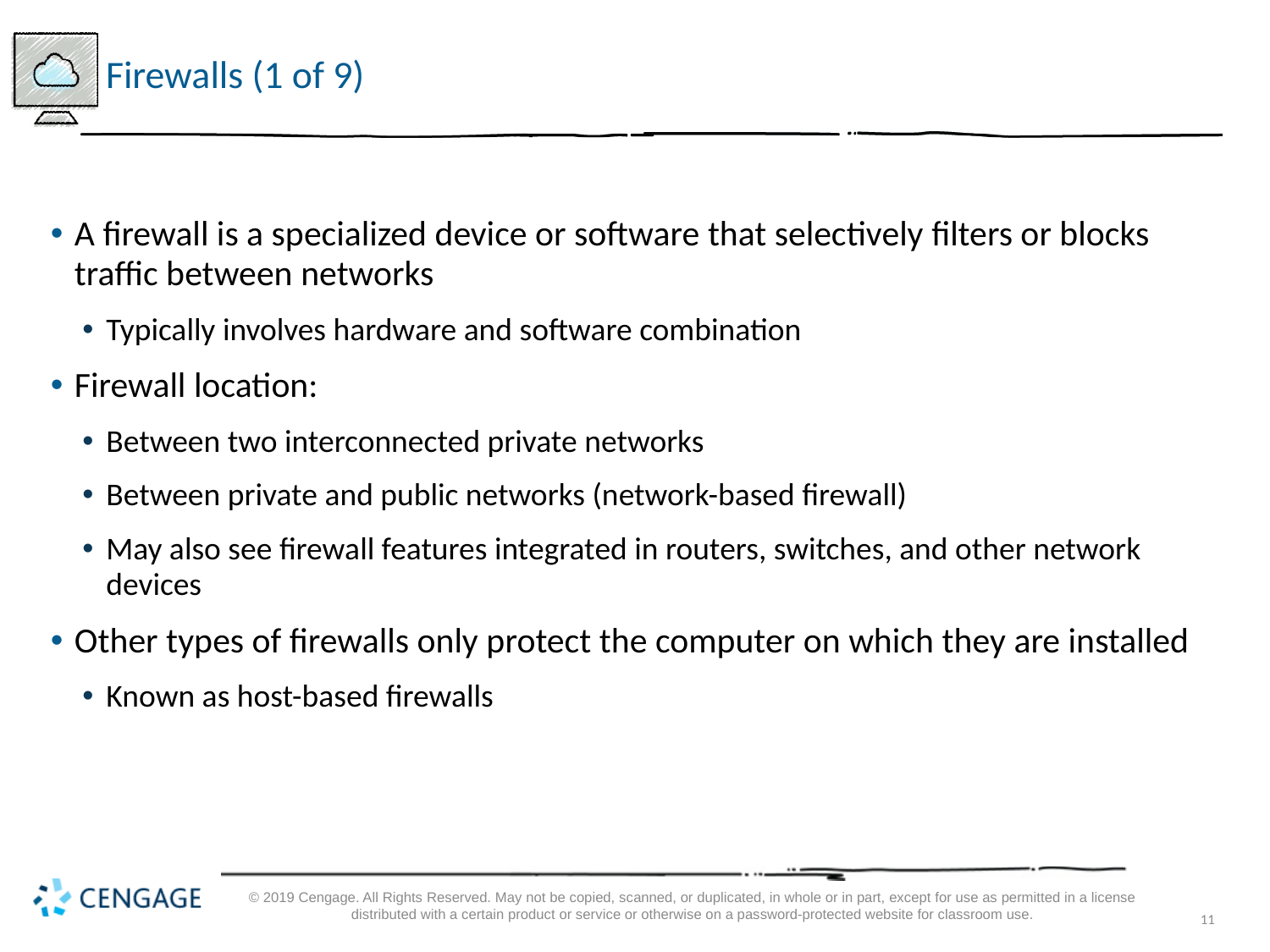

# Firewalls (1 of 9)
A firewall is a specialized device or software that selectively filters or blocks traffic between networks
Typically involves hardware and software combination
Firewall location:
Between two interconnected private networks
Between private and public networks (network-based firewall)
May also see firewall features integrated in routers, switches, and other network devices
Other types of firewalls only protect the computer on which they are installed
Known as host-based firewalls
© 2019 Cengage. All Rights Reserved. May not be copied, scanned, or duplicated, in whole or in part, except for use as permitted in a license distributed with a certain product or service or otherwise on a password-protected website for classroom use.